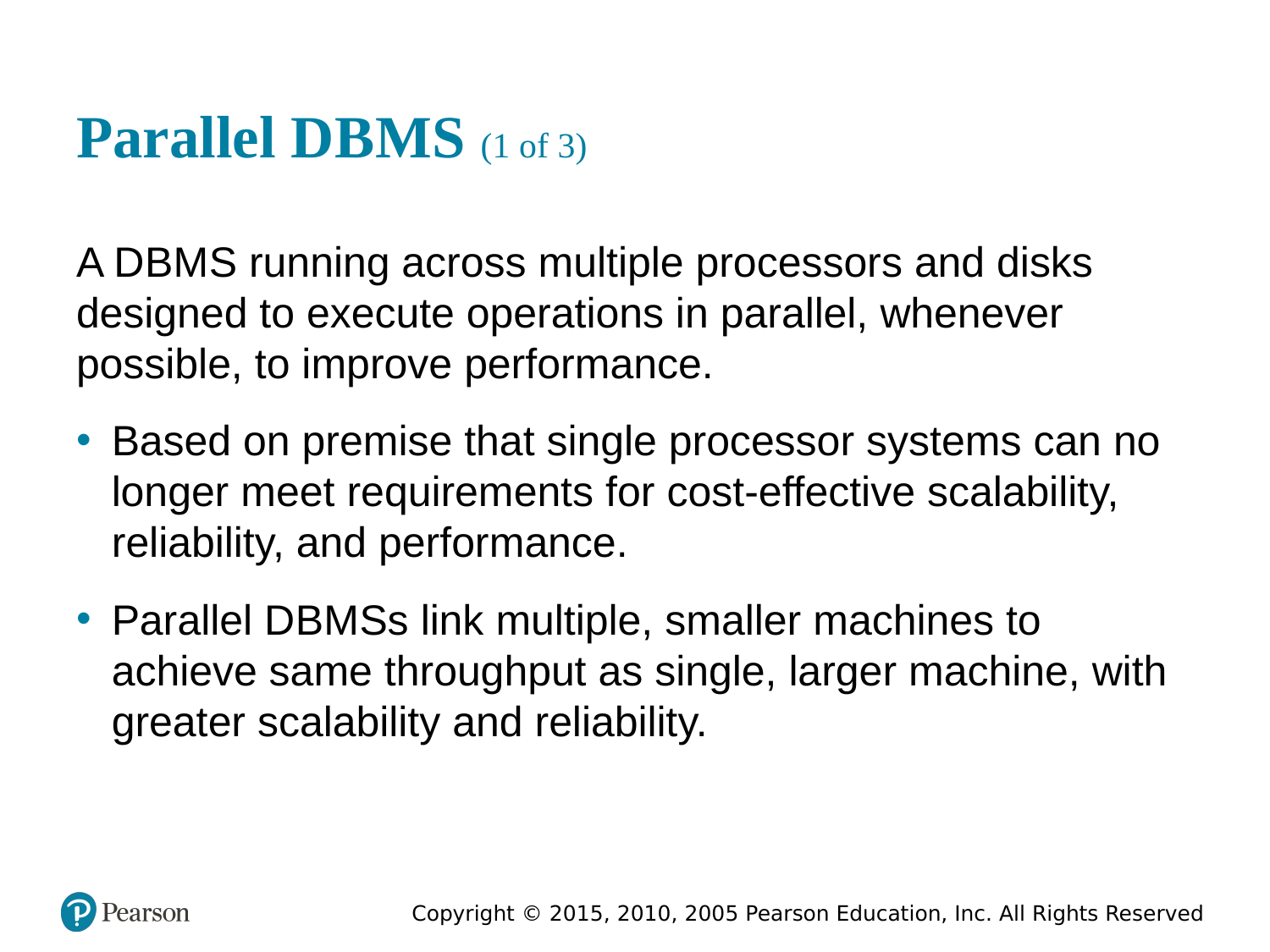

# Parallel D B M S (1 of 3)
A D B M S running across multiple processors and disks designed to execute operations in parallel, whenever possible, to improve performance.
Based on premise that single processor systems can no longer meet requirements for cost-effective scalability, reliability, and performance.
Parallel D B M Ss link multiple, smaller machines to achieve same throughput as single, larger machine, with greater scalability and reliability.